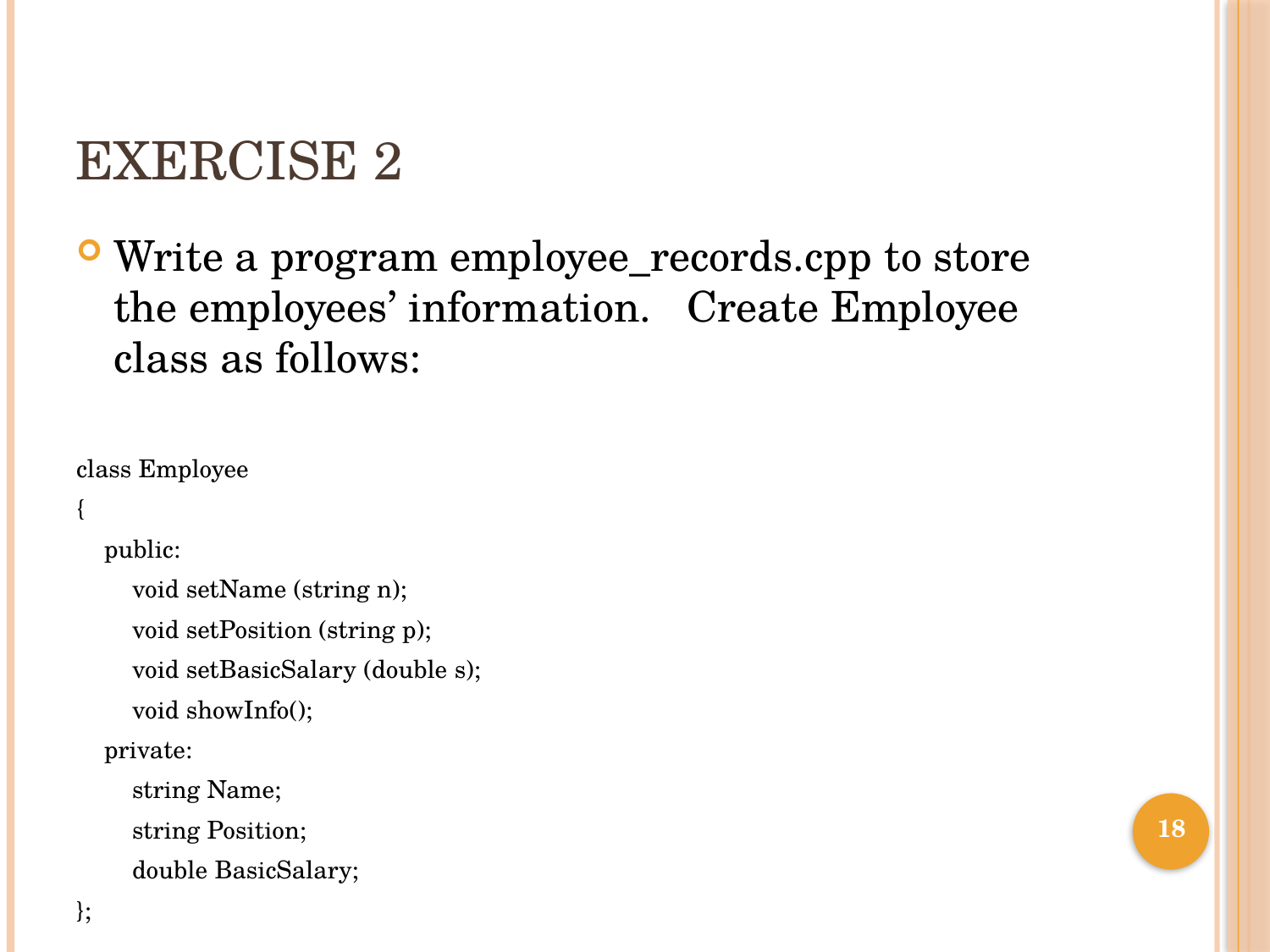

EXERCISE 2
Write a program employee_records.cpp to store the employees’ information.   Create Employee class as follows:

class Employee
{
    public:
        void setName (string n);
        void setPosition (string p);
        void setBasicSalary (double s);
        void showInfo();
    private:
        string Name;
        string Position;
        double BasicSalary;
};
18